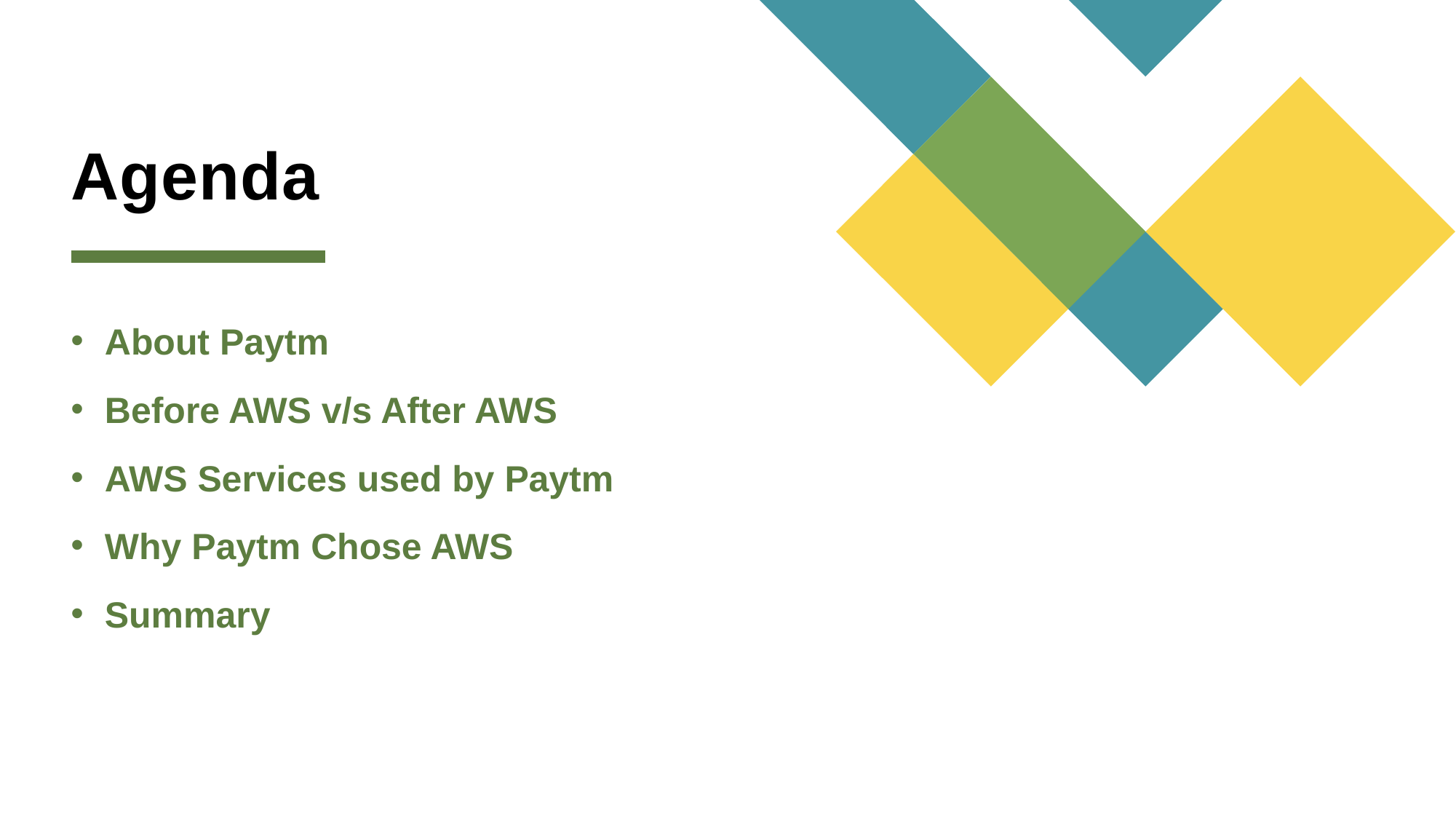

# Agenda
About Paytm
Before AWS v/s After AWS
AWS Services used by Paytm
Why Paytm Chose AWS
Summary